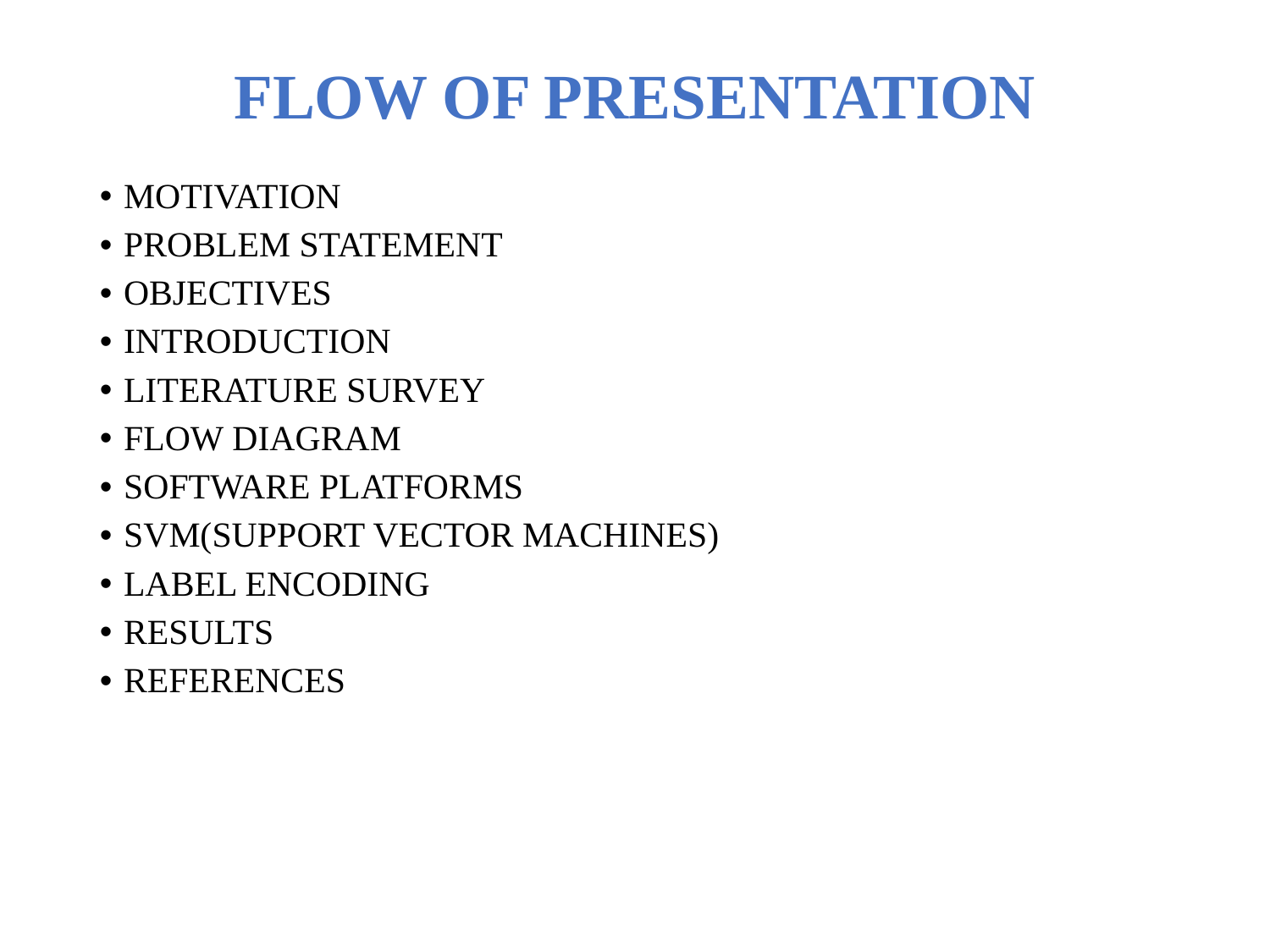

FLOW OF PRESENTATION
MOTIVATION
PROBLEM STATEMENT
OBJECTIVES
INTRODUCTION
LITERATURE SURVEY
FLOW DIAGRAM
SOFTWARE PLATFORMS
SVM(SUPPORT VECTOR MACHINES)
LABEL ENCODING
RESULTS
REFERENCES